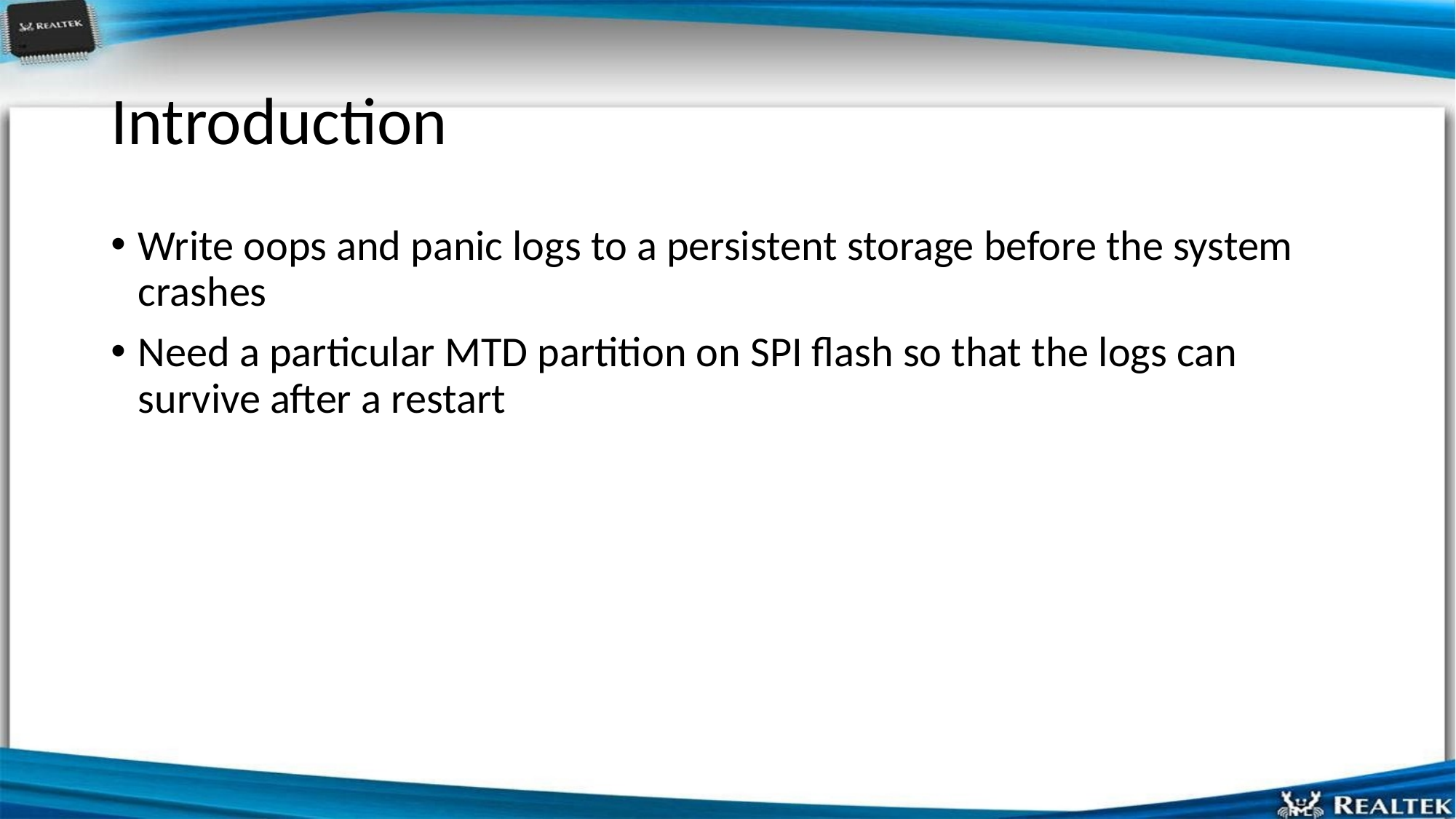

# Introduction
Write oops and panic logs to a persistent storage before the system crashes
Need a particular MTD partition on SPI flash so that the logs can survive after a restart